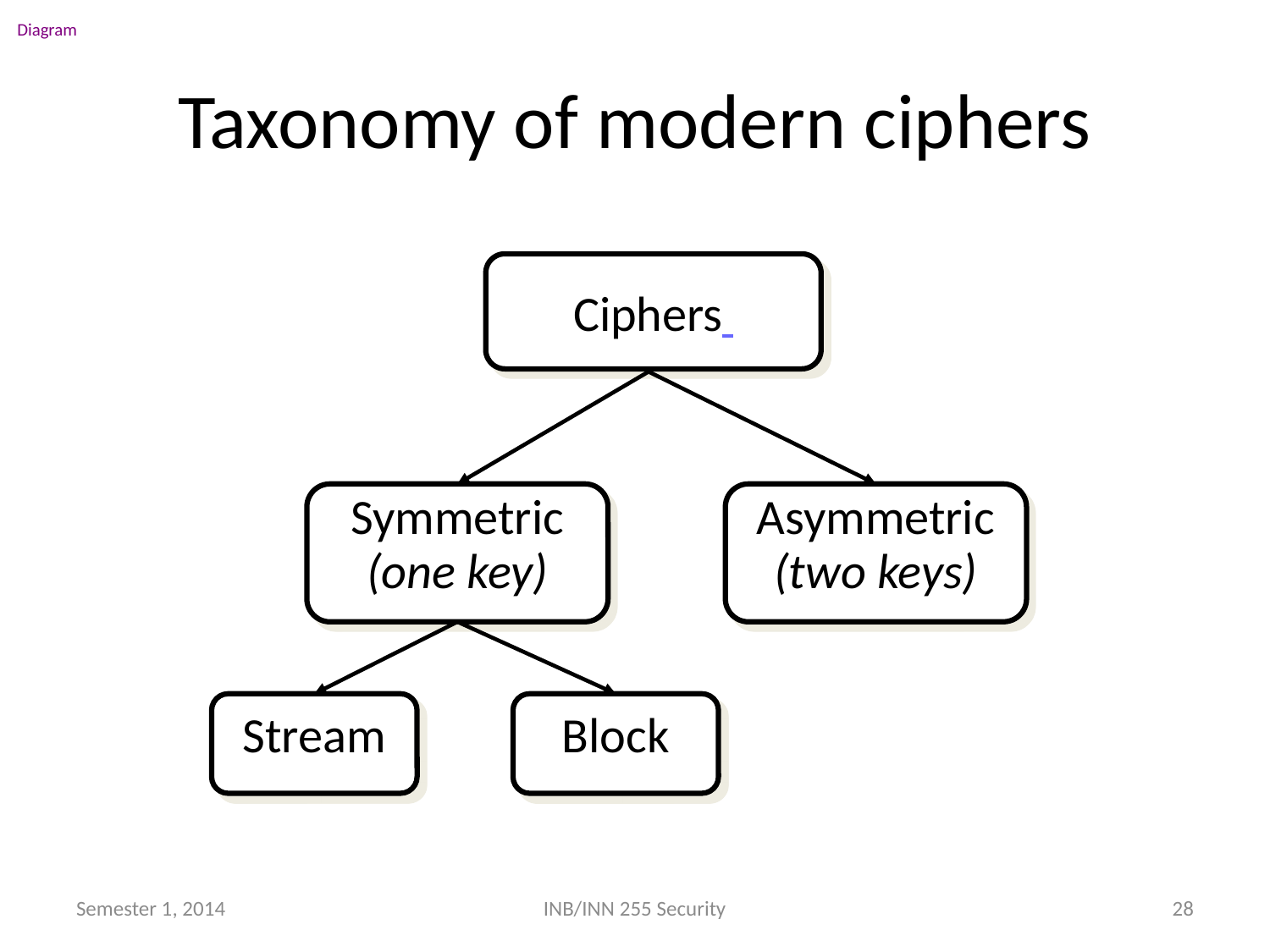

Diagram
# Taxonomy of modern ciphers
Ciphers
Symmetric
(one key)
Asymmetric
(two keys)
Stream
Block
Semester 1, 2014
INB/INN 255 Security
28